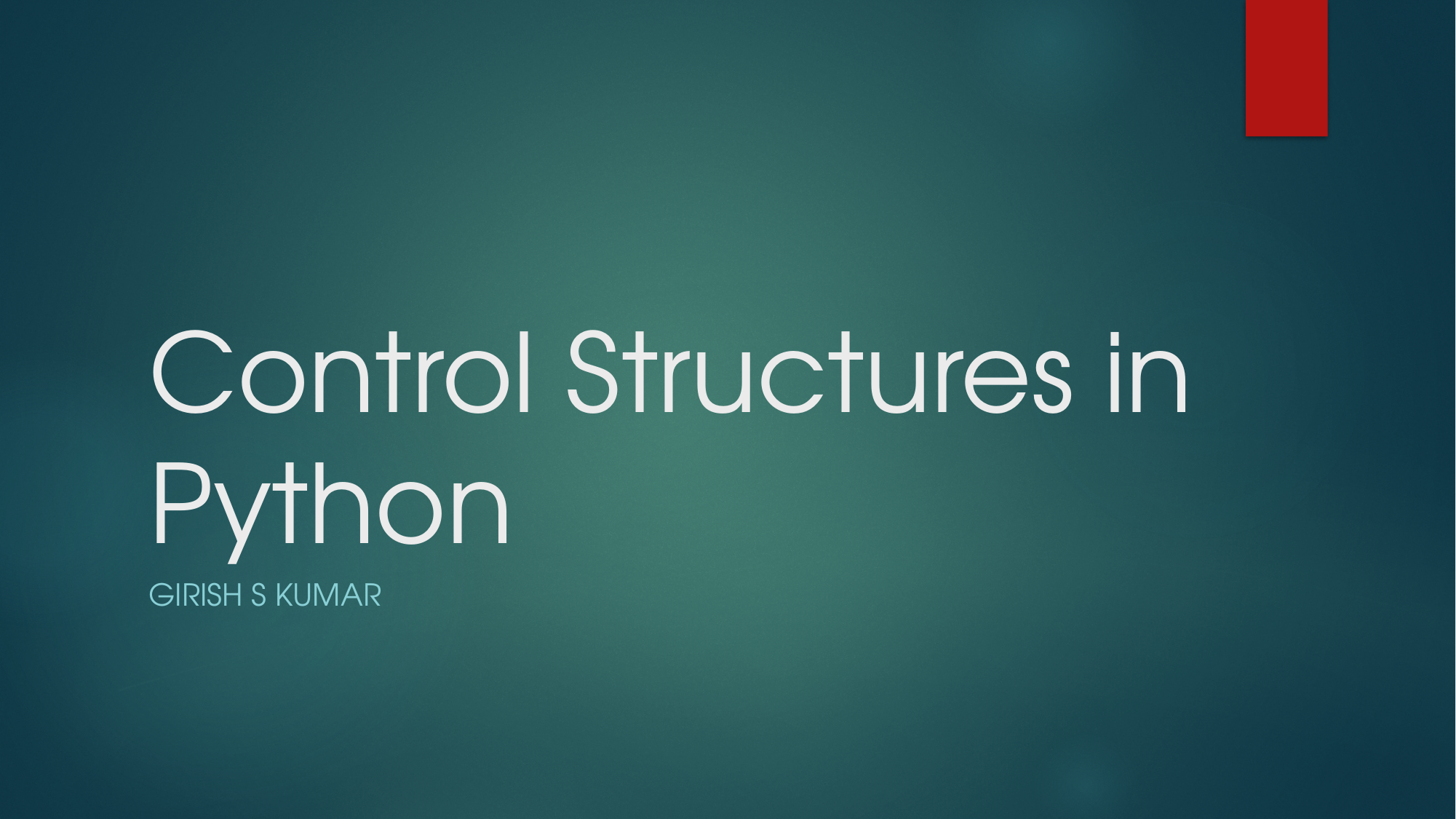

# Control Structures in Python
Girish S Kumar